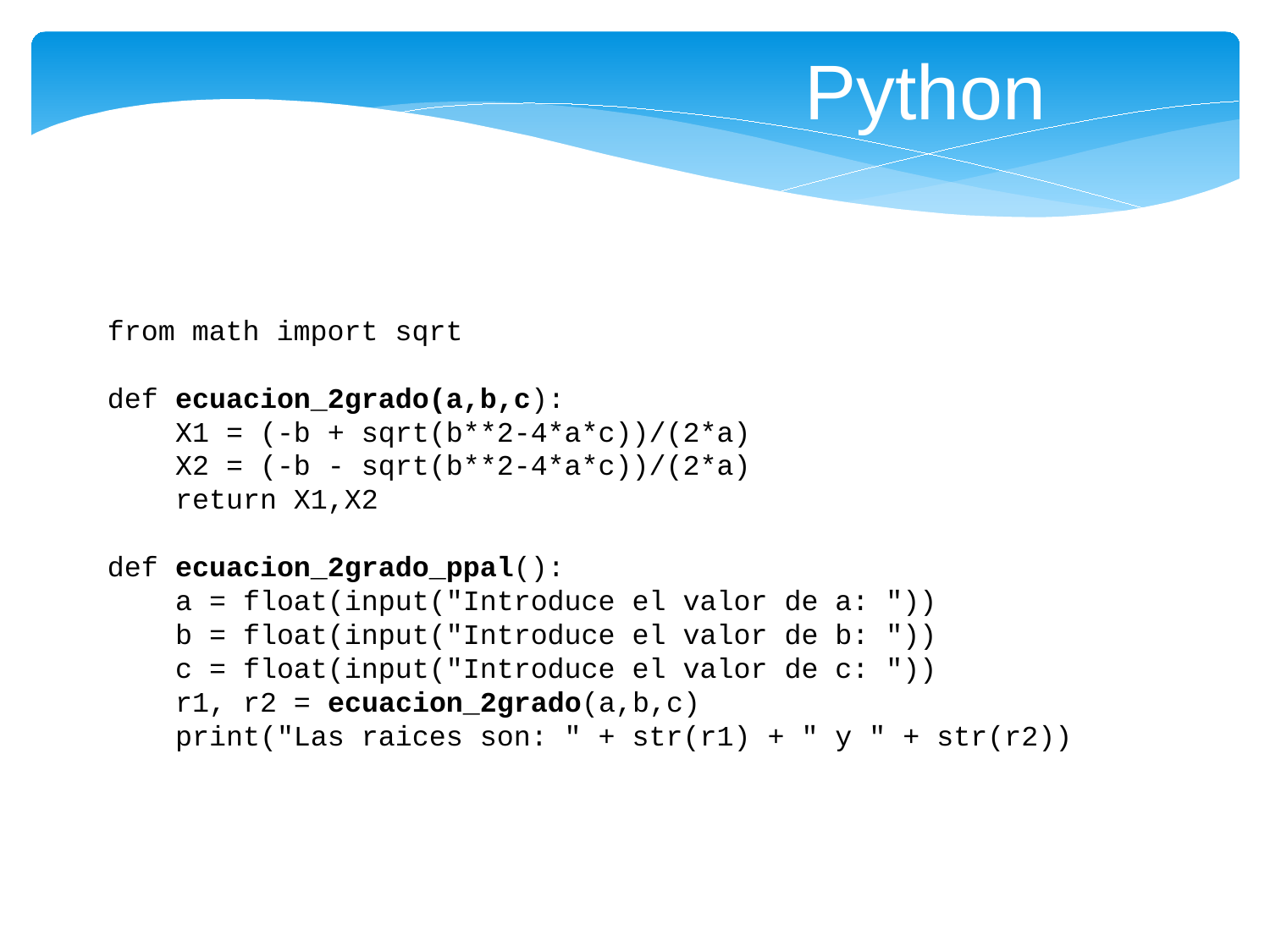

Python

from math import sqrt

def ecuacion_2grado(a,b,c):
    X1 = (-b + sqrt(b**2-4*a*c))/(2*a)
    X2 = (-b - sqrt(b**2-4*a*c))/(2*a)
    return X1,X2

def ecuacion_2grado_ppal():
    a = float(input("Introduce el valor de a: "))
    b = float(input("Introduce el valor de b: "))
    c = float(input("Introduce el valor de c: "))
    r1, r2 = ecuacion_2grado(a,b,c)
    print("Las raices son: " + str(r1) + " y " + str(r2))